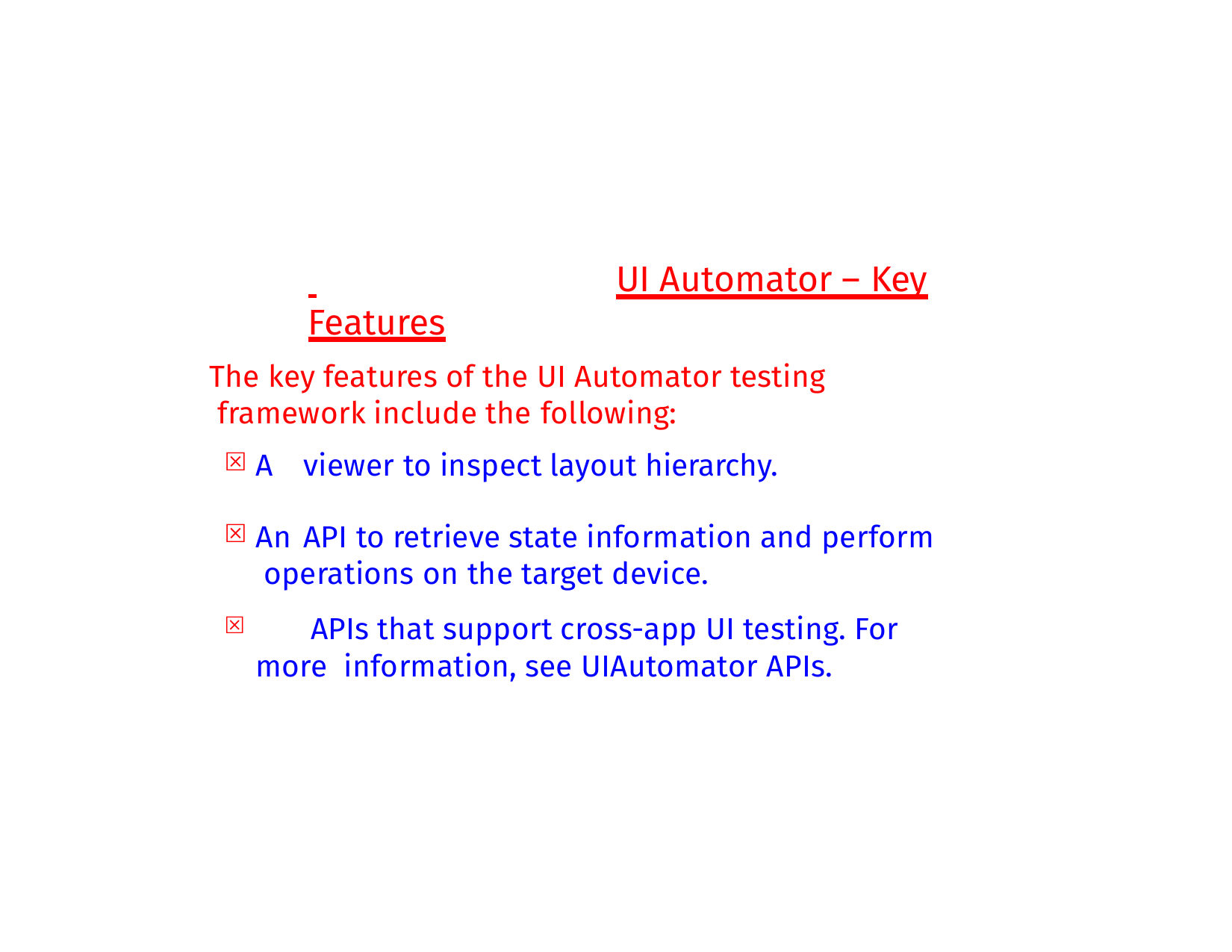

# UI Automator – Key Features
The key features of the UI Automator testing  framework include the following:
A	viewer to inspect layout hierarchy.

An	API to retrieve state information and perform  operations on the target device.
	APIs that support cross-app UI testing. For more  information, see UIAutomator APIs.